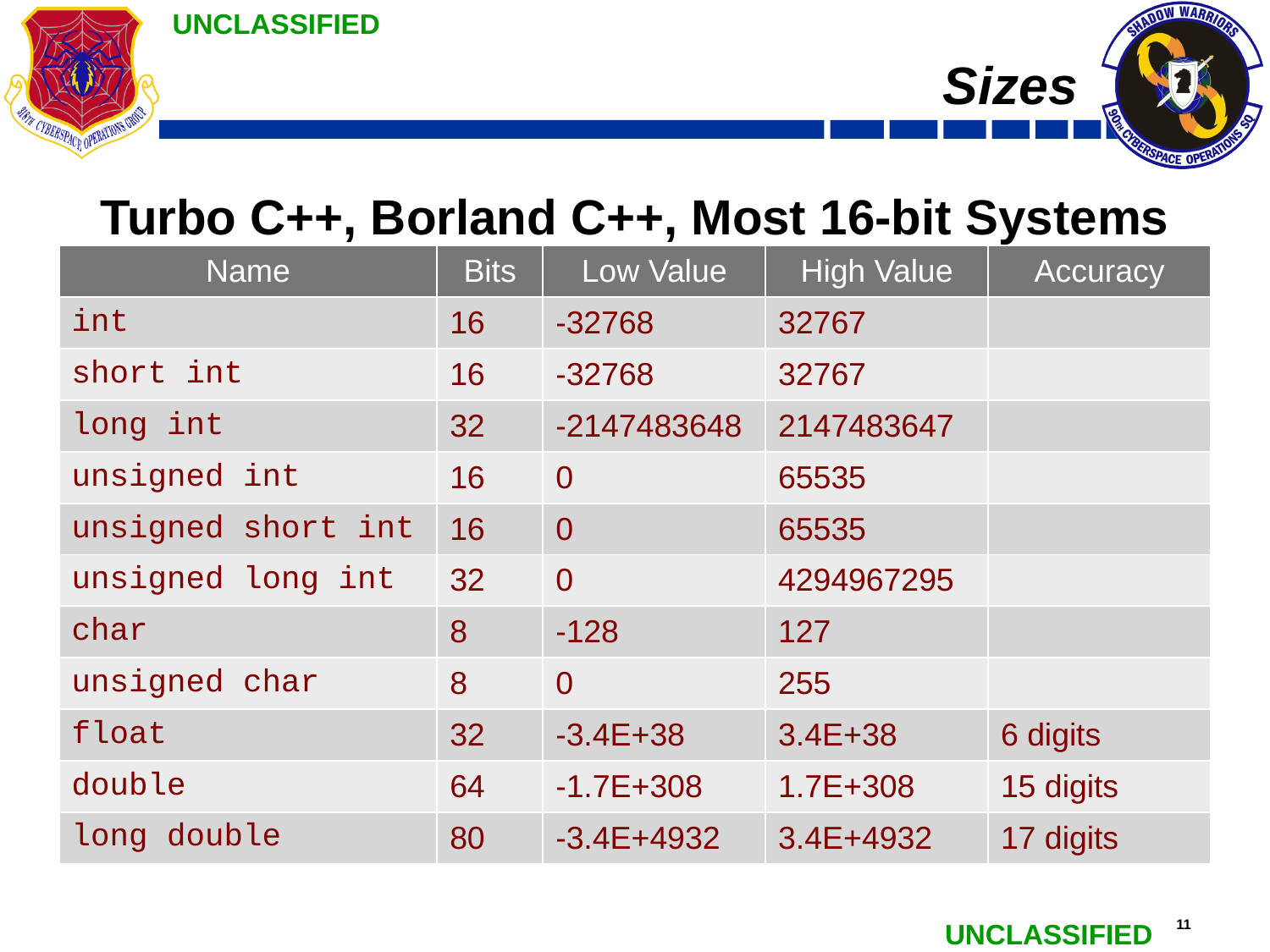

# Sizes
Turbo C++, Borland C++, Most 16-bit Systems
| Name | Bits | Low Value | High Value | Accuracy |
| --- | --- | --- | --- | --- |
| int | 16 | -32768 | 32767 |  |
| short int | 16 | -32768 | 32767 |  |
| long int | 32 | -2147483648 | 2147483647 |  |
| unsigned int | 16 | 0 | 65535 |  |
| unsigned short int | 16 | 0 | 65535 |  |
| unsigned long int | 32 | 0 | 4294967295 |  |
| char | 8 | -128 | 127 |  |
| unsigned char | 8 | 0 | 255 |  |
| float | 32 | -3.4E+38 | 3.4E+38 | 6 digits |
| double | 64 | -1.7E+308 | 1.7E+308 | 15 digits |
| long double | 80 | -3.4E+4932 | 3.4E+4932 | 17 digits |